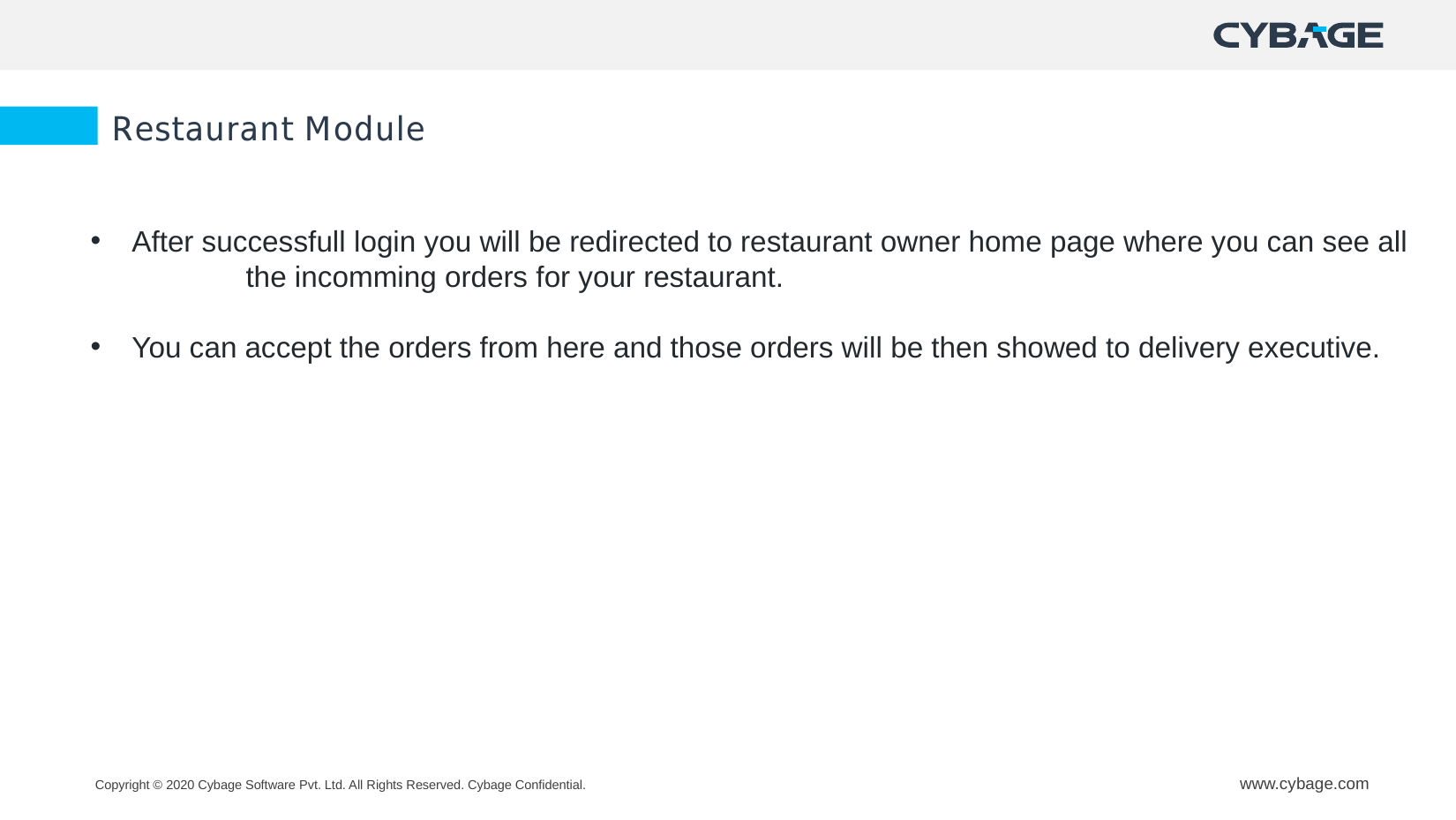

Restaurant Module

After successfull login you will be redirected to restaurant owner home page where you can see all                 the incomming orders for your restaurant.

You can accept the orders from here and those orders will be then showed to delivery executive.